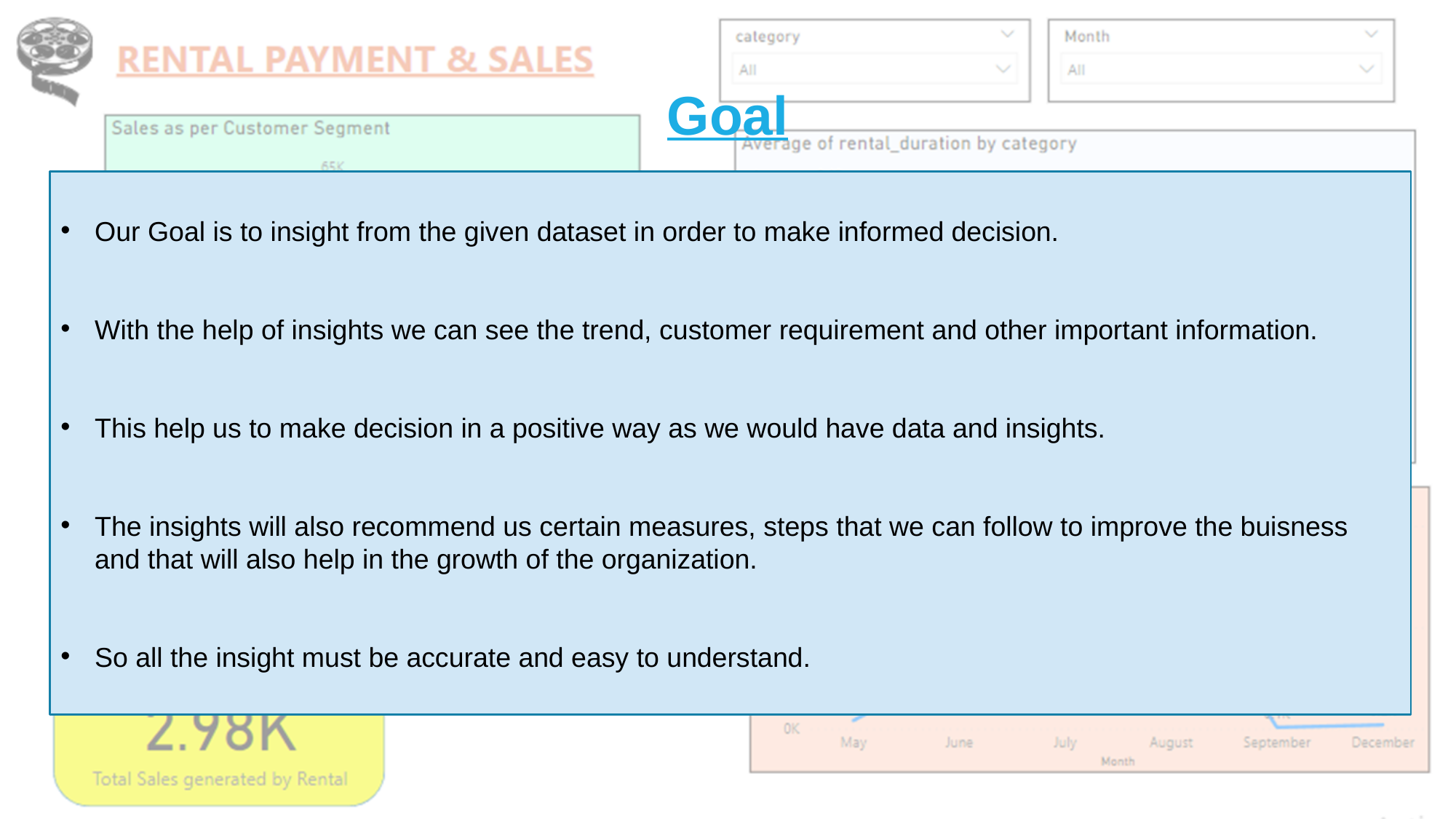

Goal
Our Goal is to insight from the given dataset in order to make informed decision.

With the help of insights we can see the trend, customer requirement and other important information.

This help us to make decision in a positive way as we would have data and insights.

The insights will also recommend us certain measures, steps that we can follow to improve the buisness and that will also help in the growth of the organization.

So all the insight must be accurate and easy to understand.